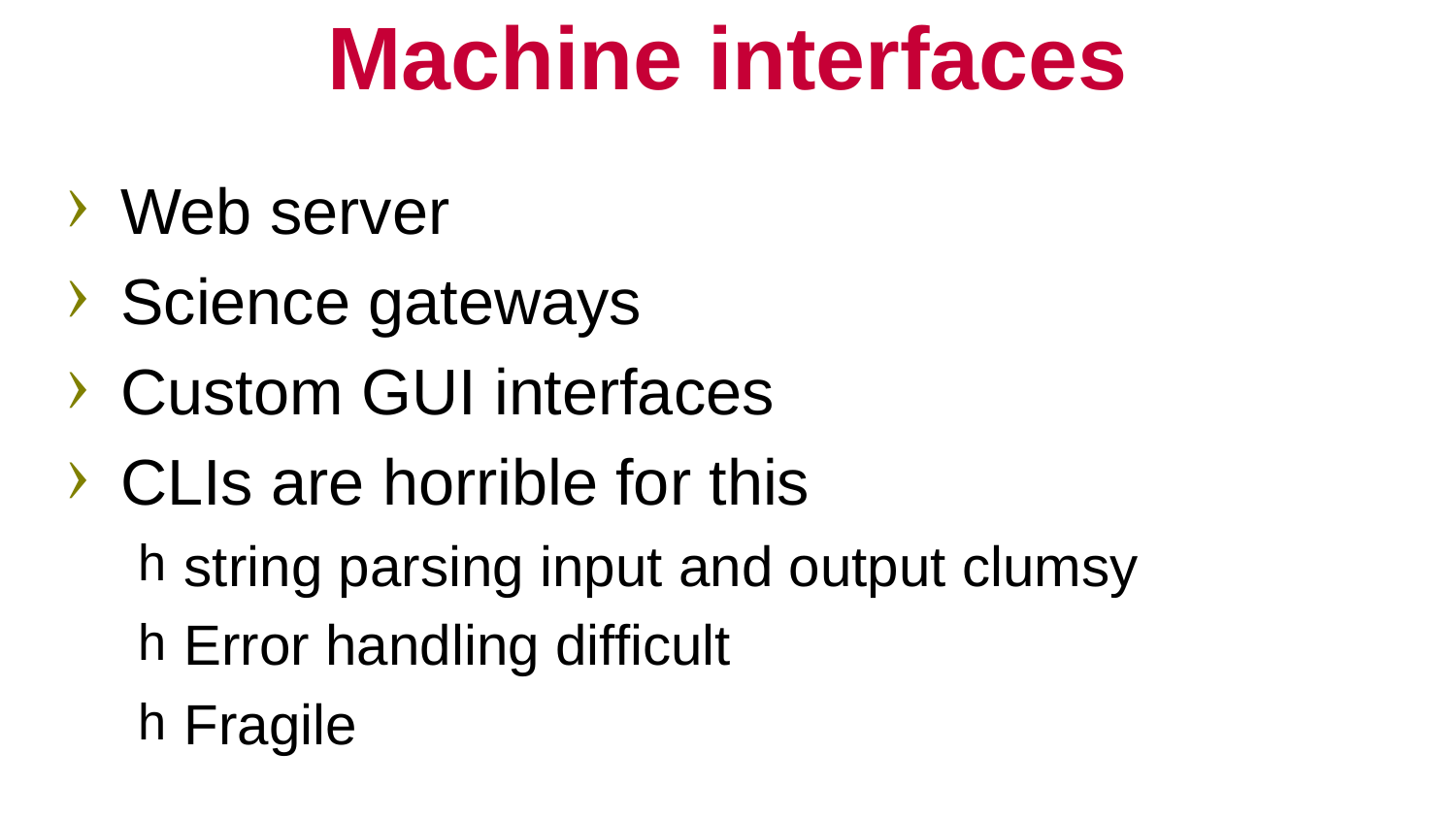

# Machine interfaces
Web server
Science gateways
Custom GUI interfaces
CLIs are horrible for this
string parsing input and output clumsy
Error handling difficult
Fragile